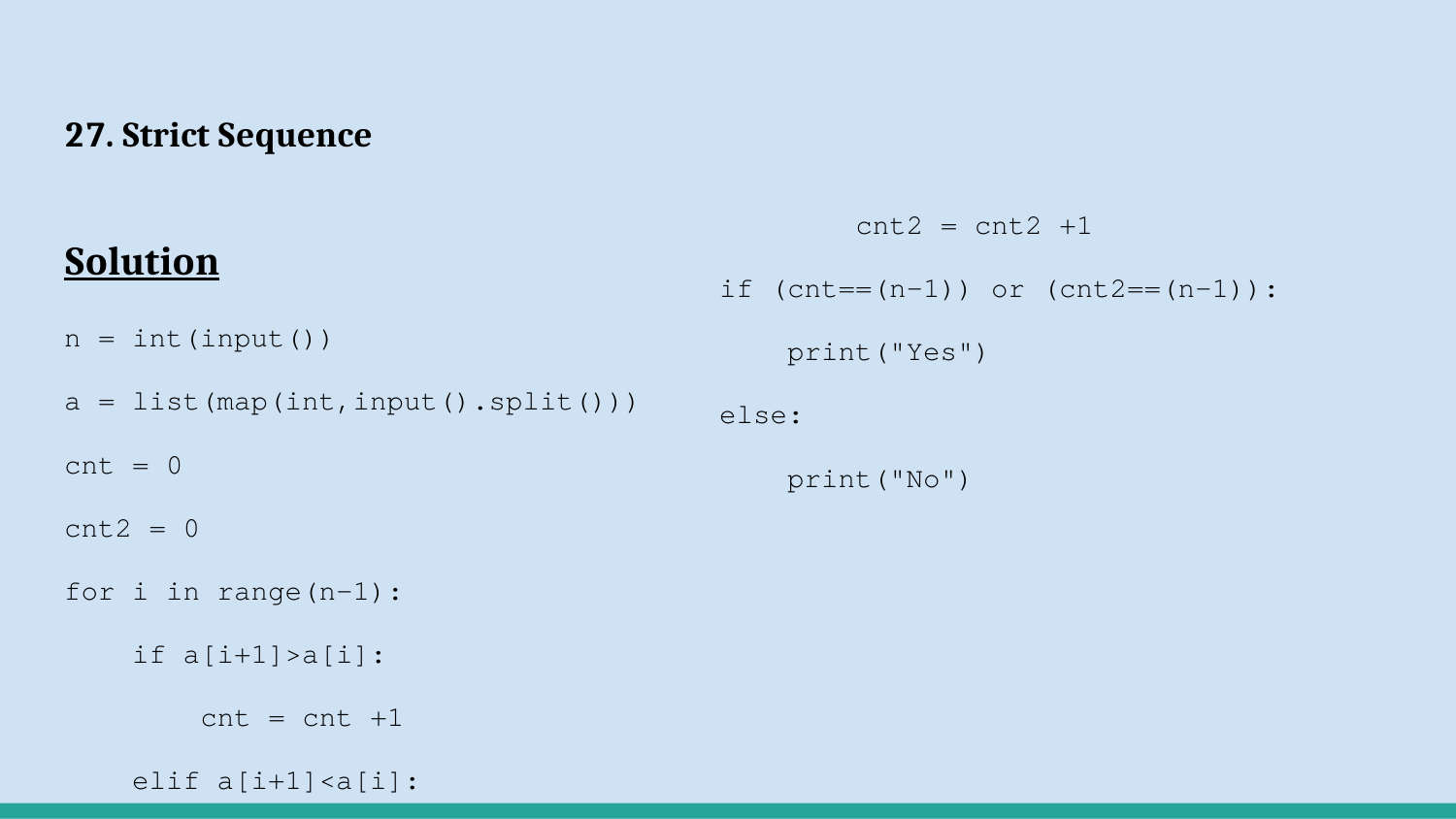

# 27. Strict Sequence

Solution
n = int(input())
a = list(map(int,input().split()))
cnt = 0
cnt2 = 0
for i in range(n-1):
    if a[i+1]>a[i]:
        cnt = cnt +1
    elif a[i+1]<a[i]:

        cnt2 = cnt2 +1
if (cnt==(n-1)) or (cnt2==(n-1)):
    print("Yes")
else:
    print("No")